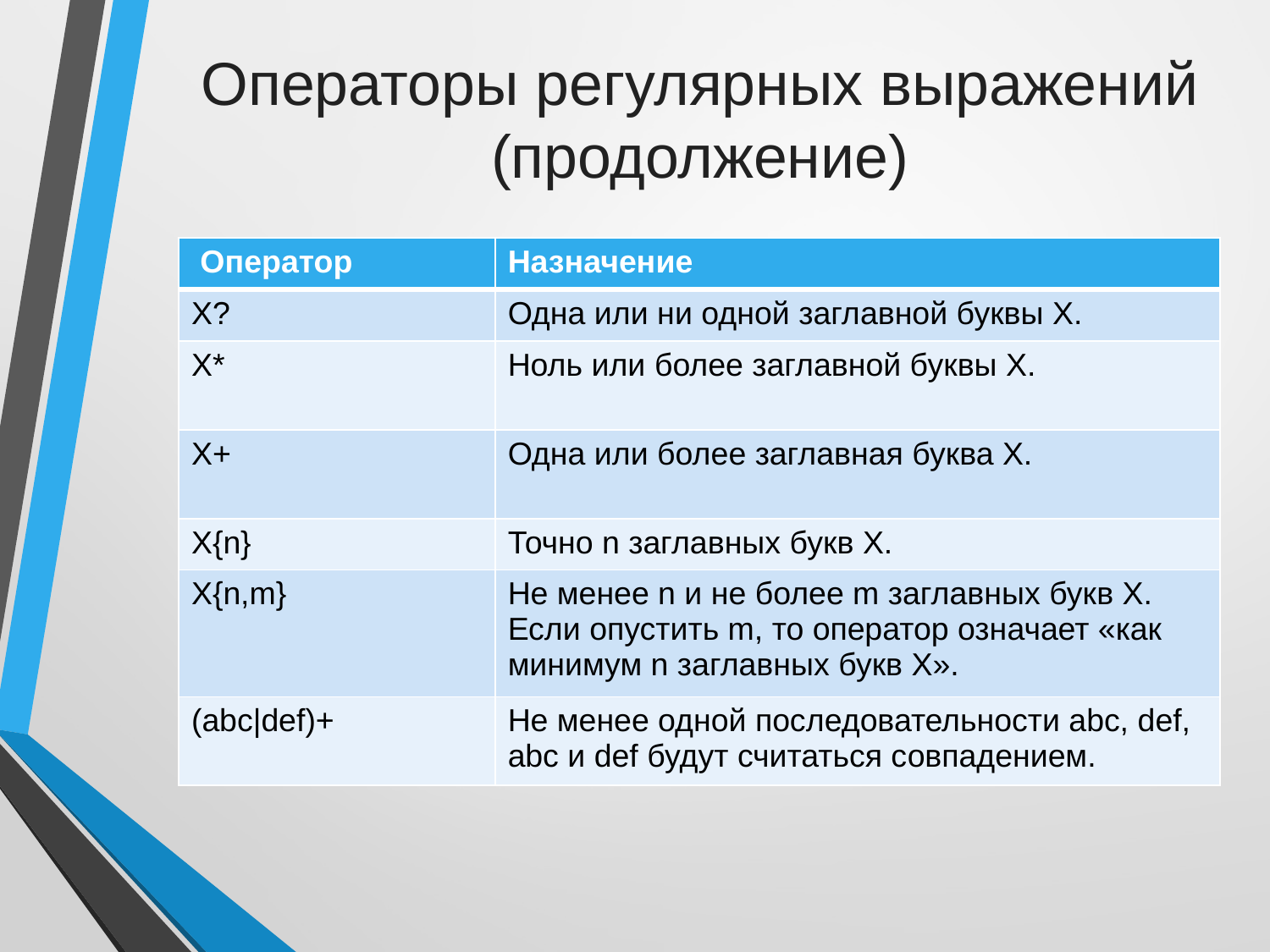

# Операторы регулярных выражений (продолжение)
| Оператор | Назначение |
| --- | --- |
| X? | Одна или ни одной заглавной буквы X. |
| X\* | Ноль или более заглавной буквы X. |
| X+ | Одна или более заглавная буква X. |
| X{n} | Точно n заглавных букв X. |
| X{n,m} | Не менее n и не более m заглавных букв X. Если опустить m, то оператор означает «как минимум n заглавных букв X». |
| (abc|def)+ | Не менее одной последовательности abc, def, abc и def будут считаться совпадением. |